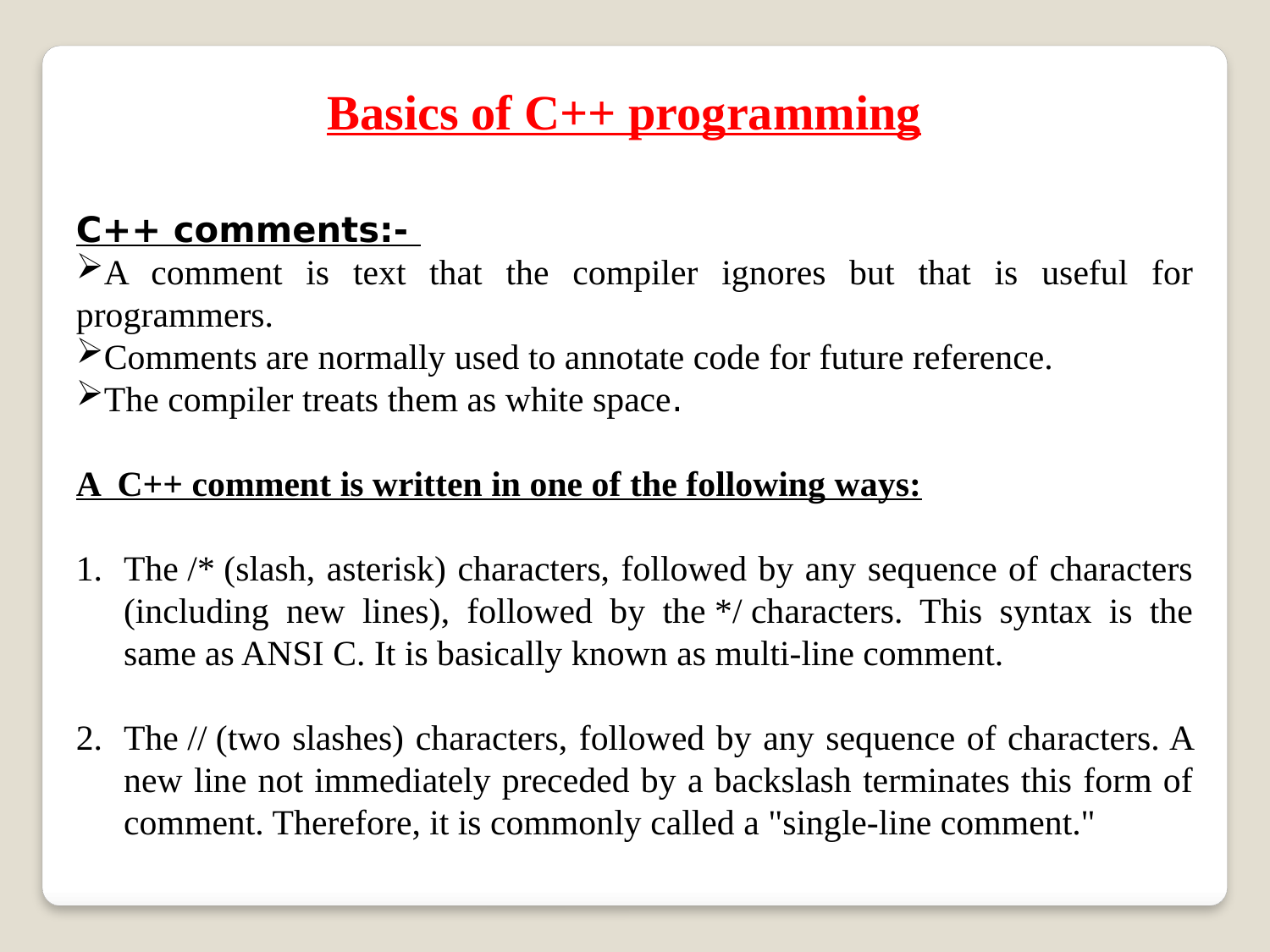

Basics of C++ programming
C++ comments:-
A comment is text that the compiler ignores but that is useful for programmers.
Comments are normally used to annotate code for future reference.
The compiler treats them as white space.

A  C++ comment is written in one of the following ways:

The /* (slash, asterisk) characters, followed by any sequence of characters (including new lines), followed by the */ characters. This syntax is the same as ANSI C. It is basically known as multi-line comment.

The // (two slashes) characters, followed by any sequence of characters. A new line not immediately preceded by a backslash terminates this form of comment. Therefore, it is commonly called a "single-line comment."